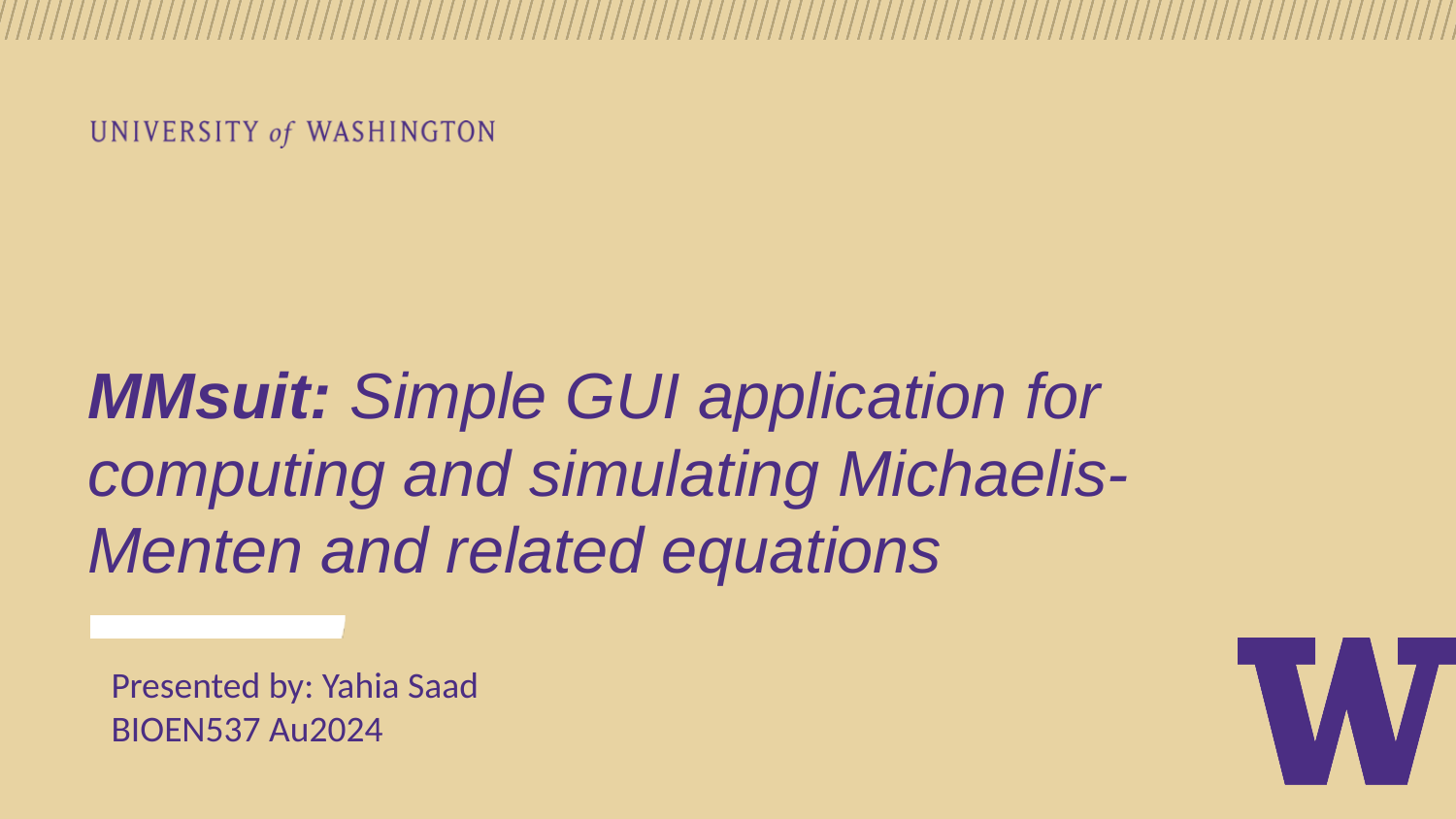

# MMsuit: Simple GUI application for computing and simulating Michaelis-Menten and related equations
Presented by: Yahia Saad
BIOEN537 Au2024